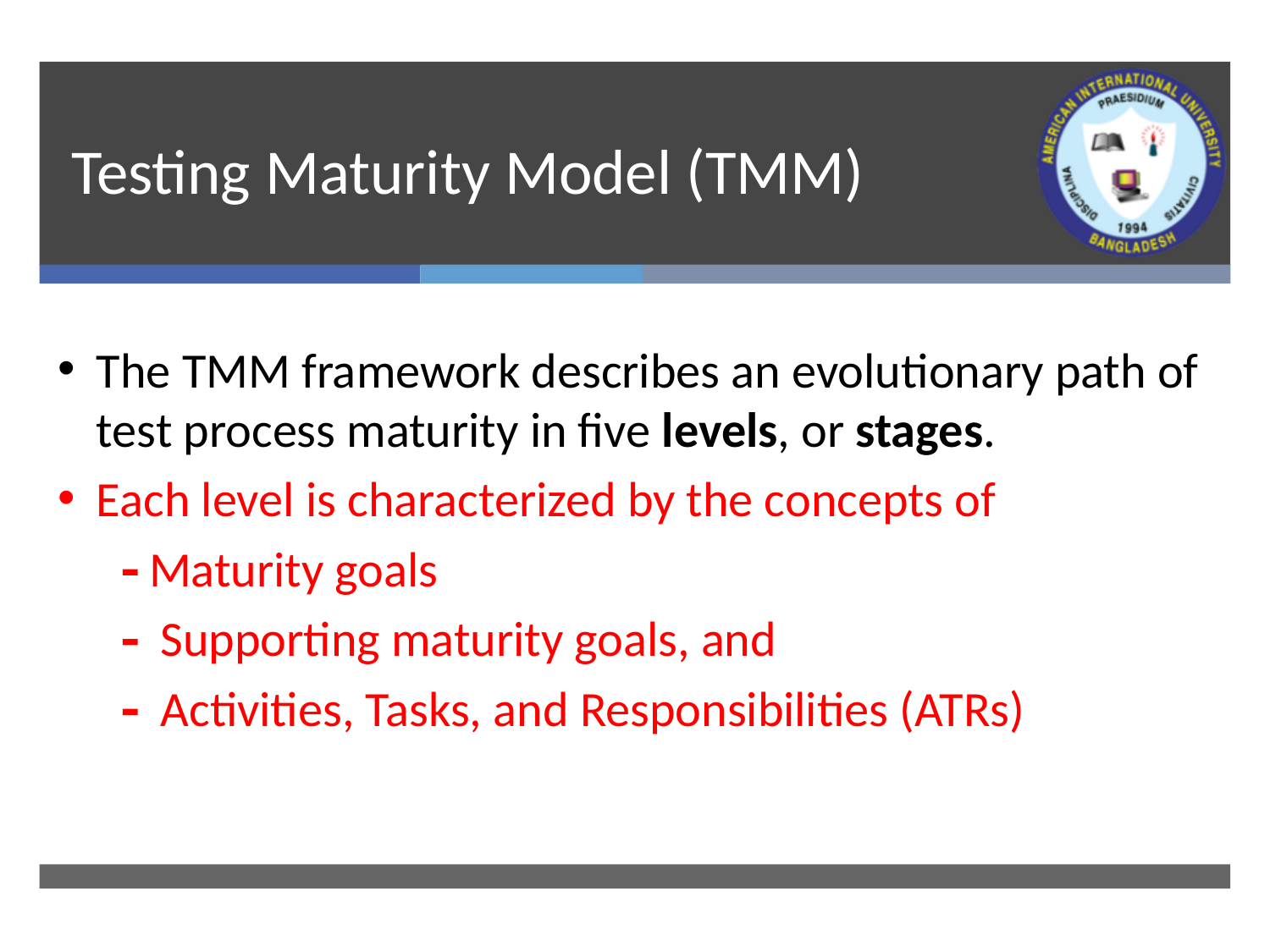

# Testing Maturity Model (TMM)
The TMM framework describes an evolutionary path of test process maturity in five levels, or stages.
Each level is characterized by the concepts of
− Maturity goals
−  Supporting maturity goals, and
−  Activities, Tasks, and Responsibilities (ATRs)